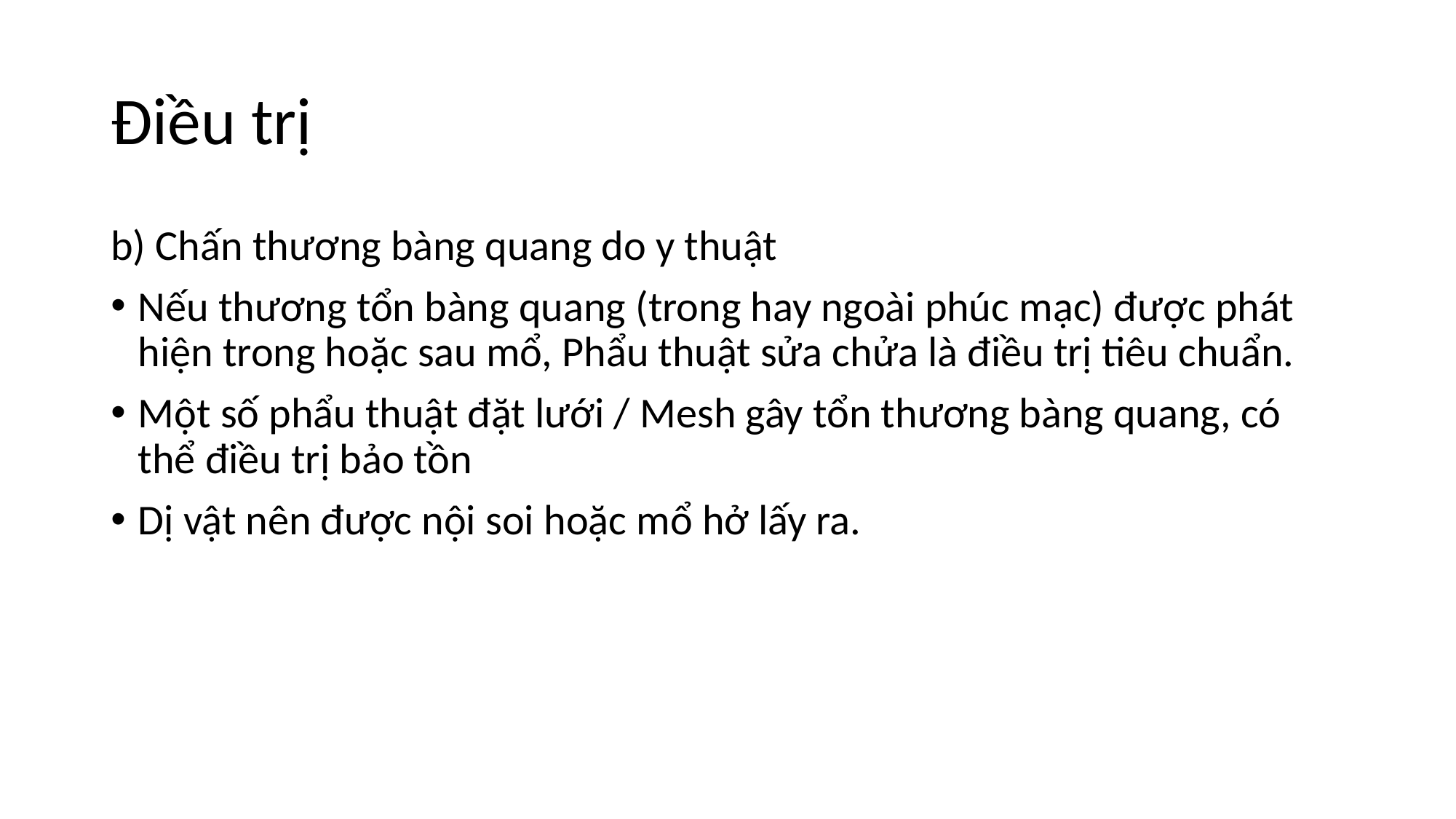

# Điều trị
b) Chấn thương bàng quang do y thuật
Nếu thương tổn bàng quang (trong hay ngoài phúc mạc) được phát hiện trong hoặc sau mổ, Phẩu thuật sửa chửa là điều trị tiêu chuẩn.
Một số phẩu thuật đặt lưới / Mesh gây tổn thương bàng quang, có thể điều trị bảo tồn
Dị vật nên được nội soi hoặc mổ hở lấy ra.